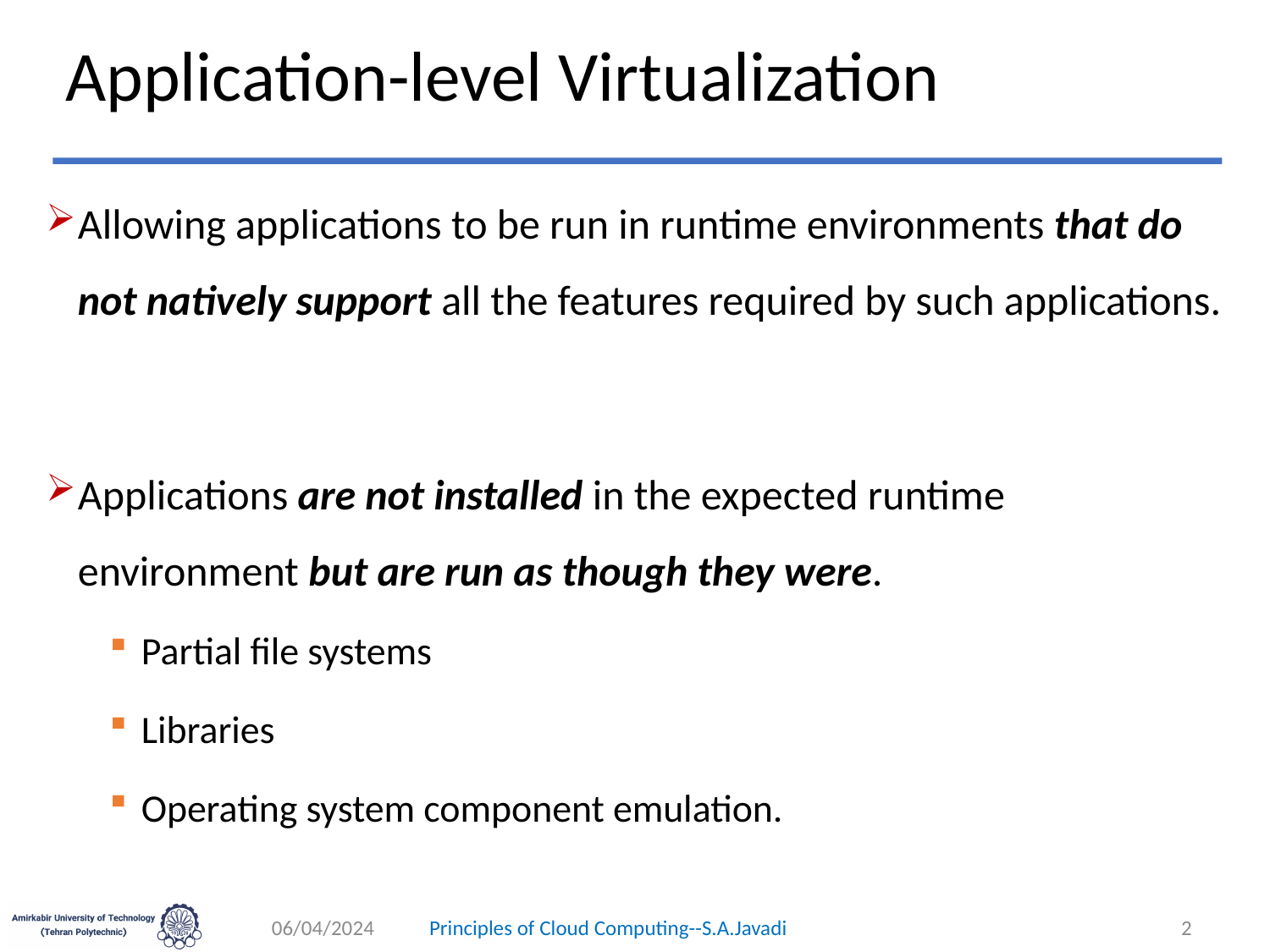

# Application-level Virtualization
Allowing applications to be run in runtime environments that do not natively support all the features required by such applications.

Applications are not installed in the expected runtime environment but are run as though they were.
Partial file systems
Libraries
Operating system component emulation.
06/04/2024
Principles of Cloud Computing--S.A.Javadi
2